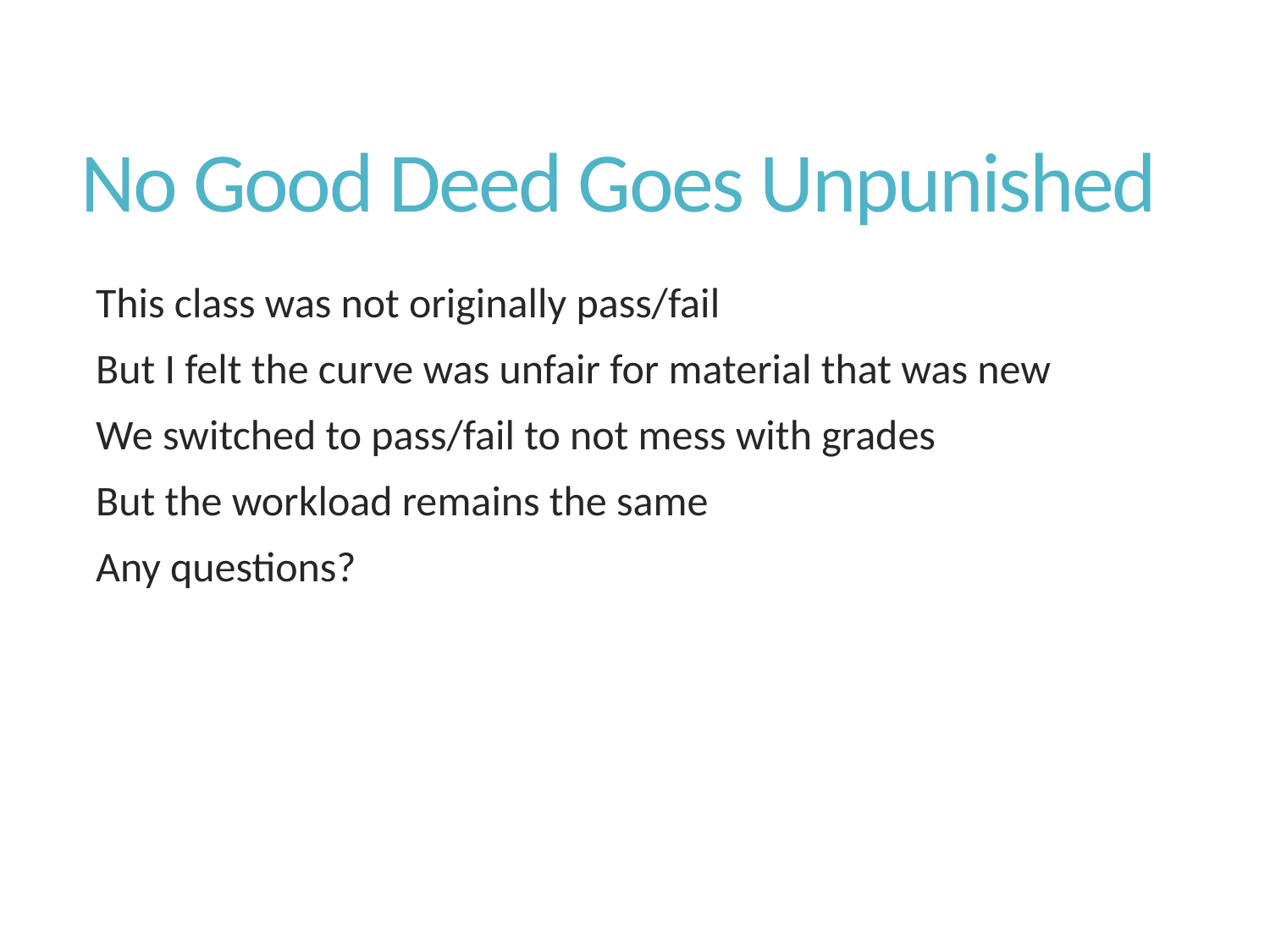

# No Good Deed Goes Unpunished
This class was not originally pass/fail
But I felt the curve was unfair for material that was new
We switched to pass/fail to not mess with grades
But the workload remains the same
Any questions?